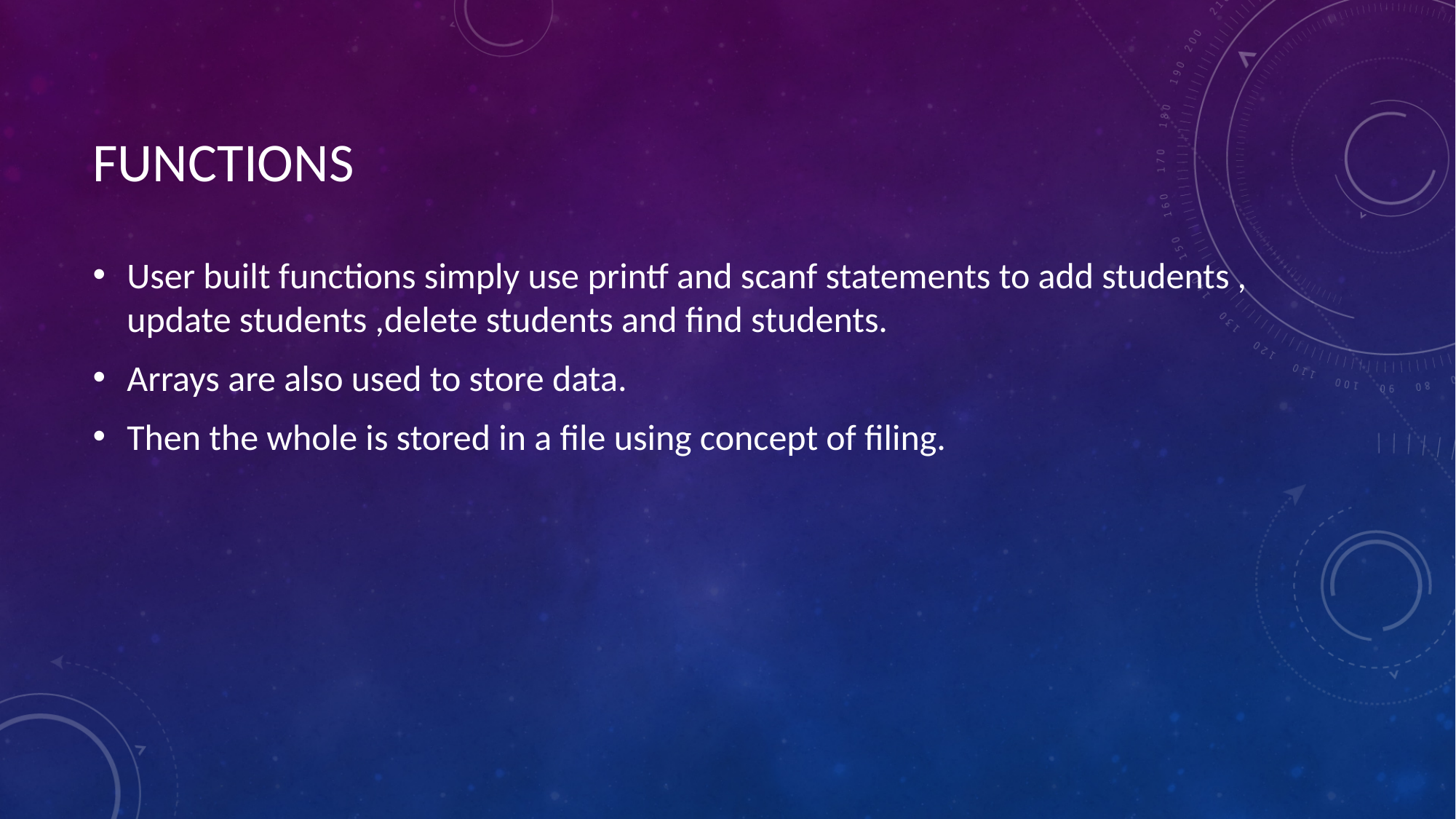

# Functions
User built functions simply use printf and scanf statements to add students , update students ,delete students and find students.
Arrays are also used to store data.
Then the whole is stored in a file using concept of filing.